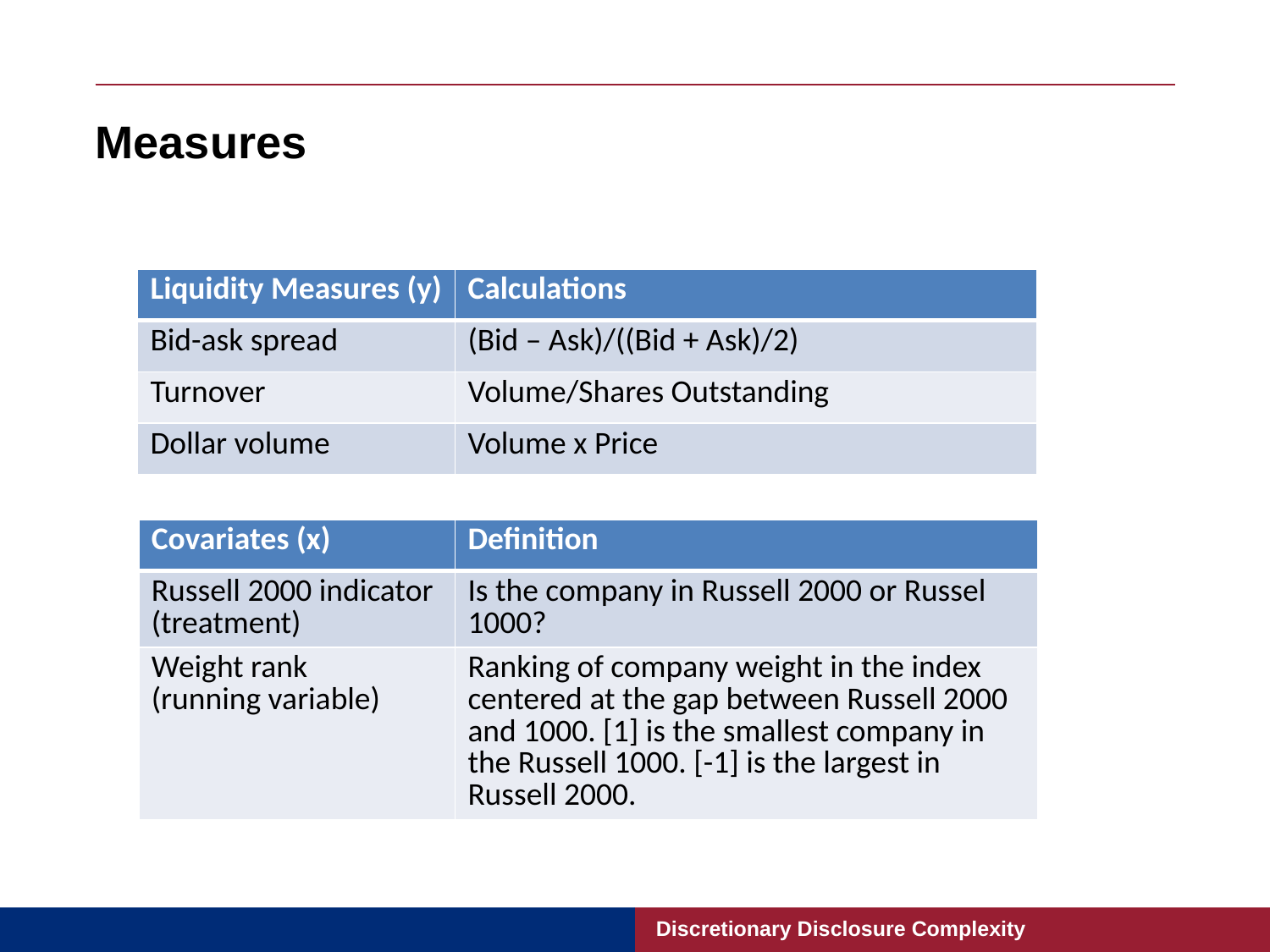

# Measures
| Liquidity Measures (y) | Calculations |
| --- | --- |
| Bid-ask spread | (Bid – Ask)/((Bid + Ask)/2) |
| Turnover | Volume/Shares Outstanding |
| Dollar volume | Volume x Price |
| Covariates (x) | Definition |
| --- | --- |
| Russell 2000 indicator (treatment) | Is the company in Russell 2000 or Russel 1000? |
| Weight rank (running variable) | Ranking of company weight in the index centered at the gap between Russell 2000 and 1000. [1] is the smallest company in the Russell 1000. [-1] is the largest in Russell 2000. |
Discretionary Disclosure Complexity